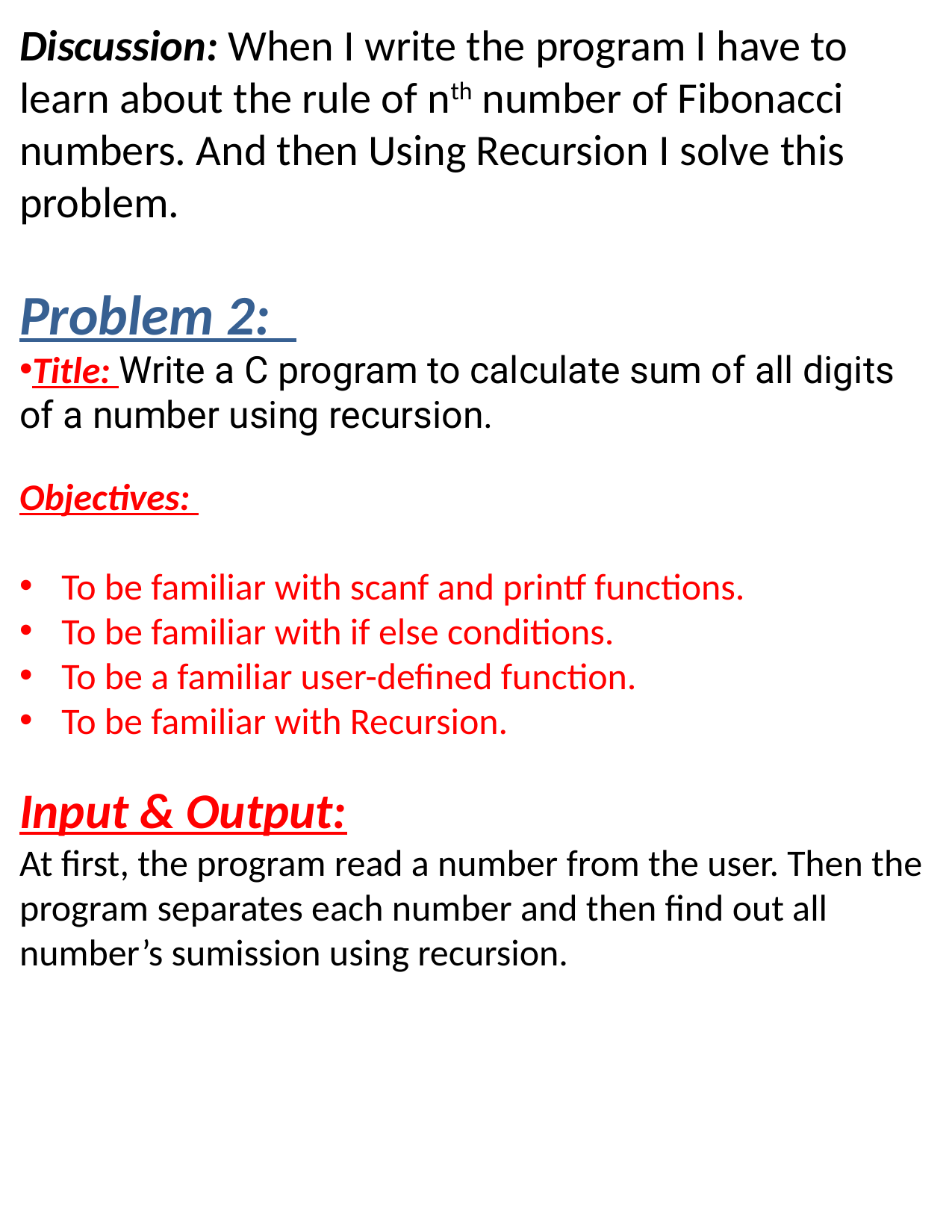

Discussion: When I write the program I have to learn about the rule of nth number of Fibonacci numbers. And then Using Recursion I solve this problem.

Problem 2:
Title: Write a C program to calculate sum of all digits of a number using recursion.

Objectives:

To be familiar with scanf and printf functions.
To be familiar with if else conditions.
To be a familiar user-defined function.
To be familiar with Recursion.

Input & Output:
At first, the program read a number from the user. Then the program separates each number and then find out all number’s sumission using recursion.